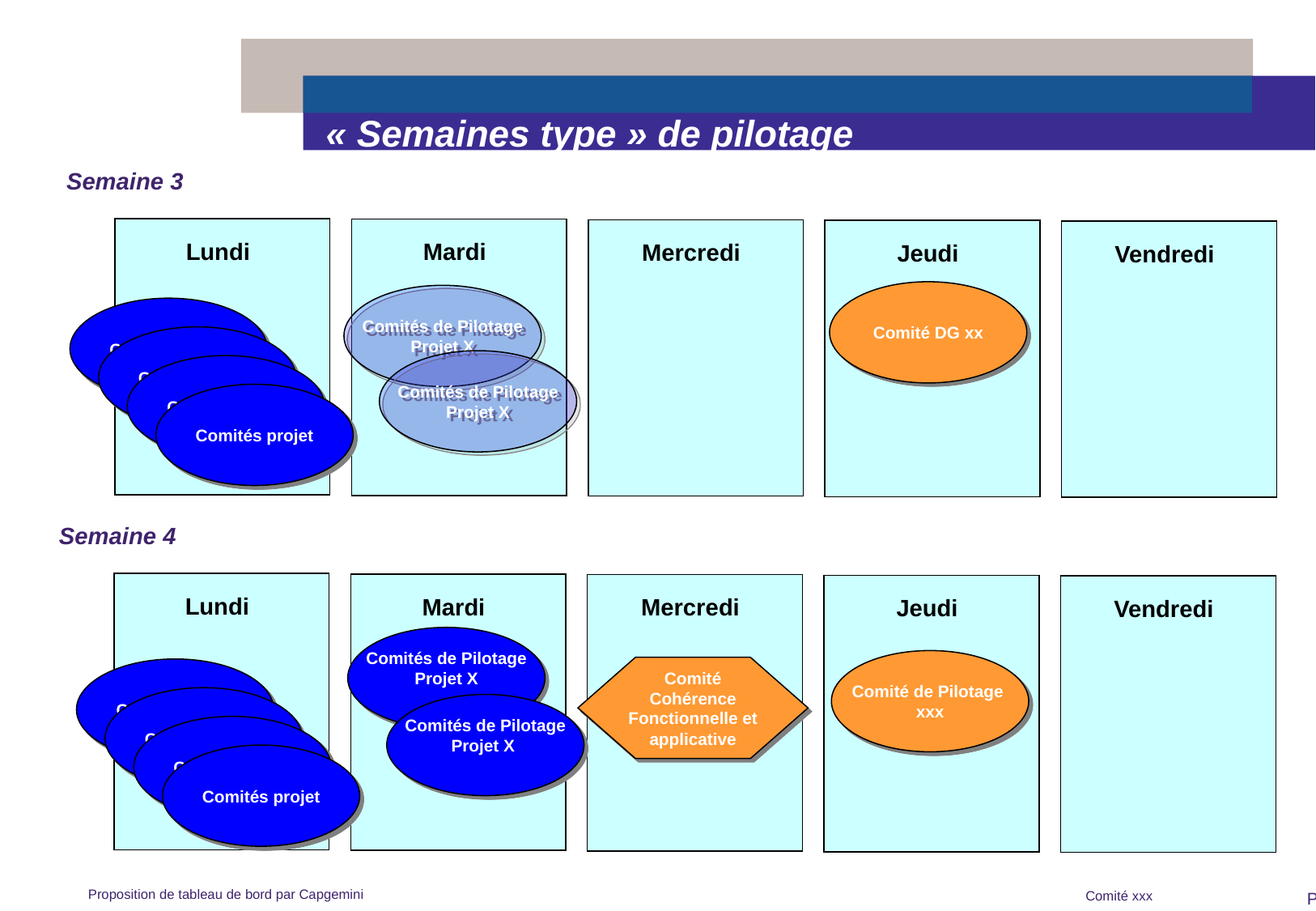

# « Semaines type » de pilotage
Semaine 3

Lundi
Mardi
Mercredi
Jeudi
Vendredi
Comité DG xx
Comités de Pilotage
 Projet X
Comités projet
Comités projet
Comités de Pilotage
 Projet X
Comités projet
Comités projet
Semaine 4

Lundi
Mardi
Mercredi
Jeudi
Vendredi
Comités de Pilotage
 Projet X

Comité de Pilotage
xxx
Comité Cohérence Fonctionnelle et applicative
Comités projet
Comités projet
Comités de Pilotage
Projet X

Comités projet
Comités projet